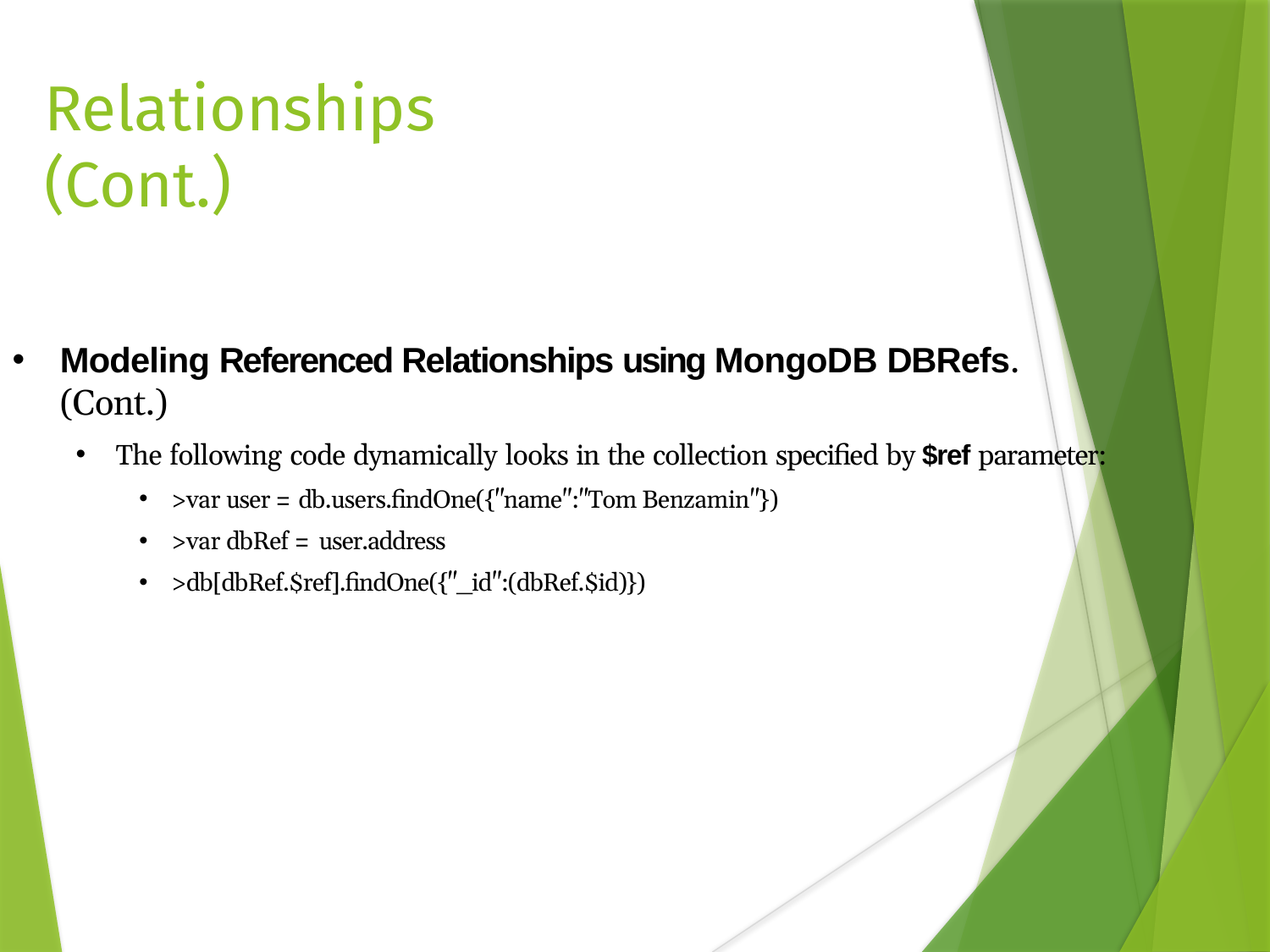

# Relationships (Cont.)
Modeling Referenced Relationships using MongoDB DBRefs. (Cont.)
The following code dynamically looks in the collection specified by $ref parameter:
>var user = db.users.findOne({"name":"Tom Benzamin"})
>var dbRef = user.address
>db[dbRef.$ref].findOne({"_id":(dbRef.$id)})